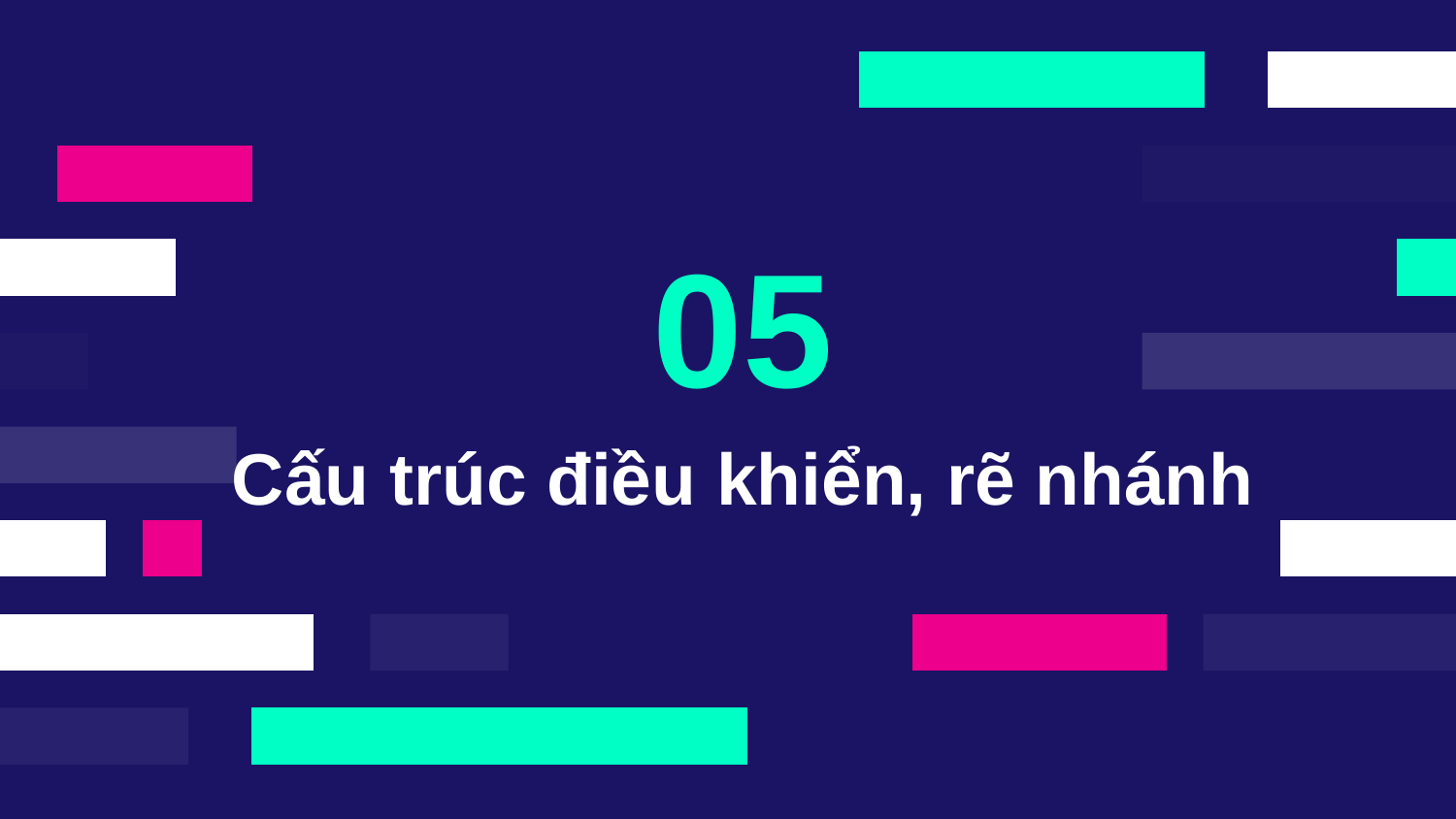

05
# Cấu trúc điều khiển, rẽ nhánh